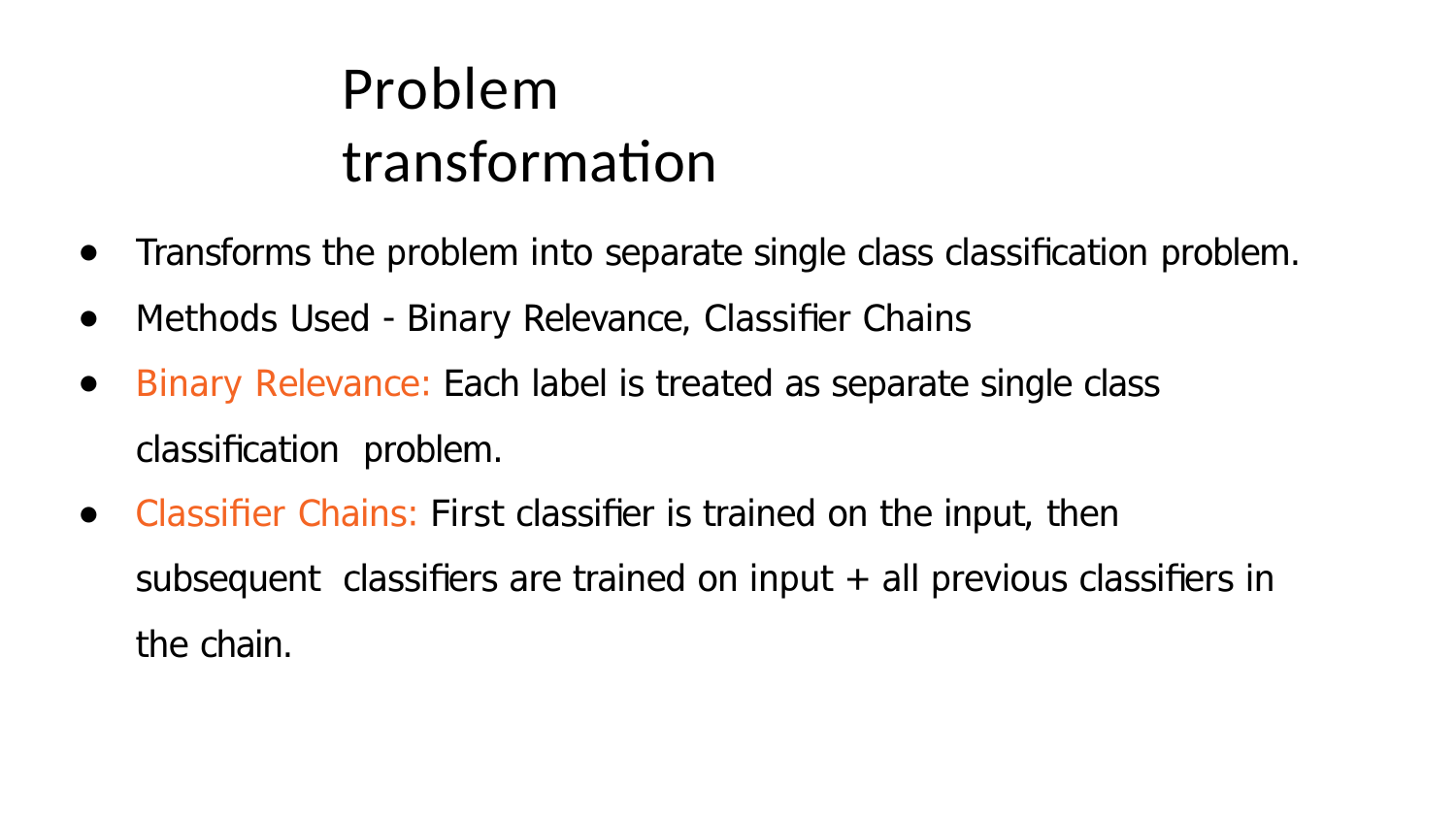

# Problem transformation
Transforms the problem into separate single class classiﬁcation problem.
Methods Used - Binary Relevance, Classiﬁer Chains
Binary Relevance: Each label is treated as separate single class classiﬁcation  problem.
Classiﬁer Chains: First classiﬁer is trained on the input, then subsequent  classiﬁers are trained on input + all previous classiﬁers in the chain.